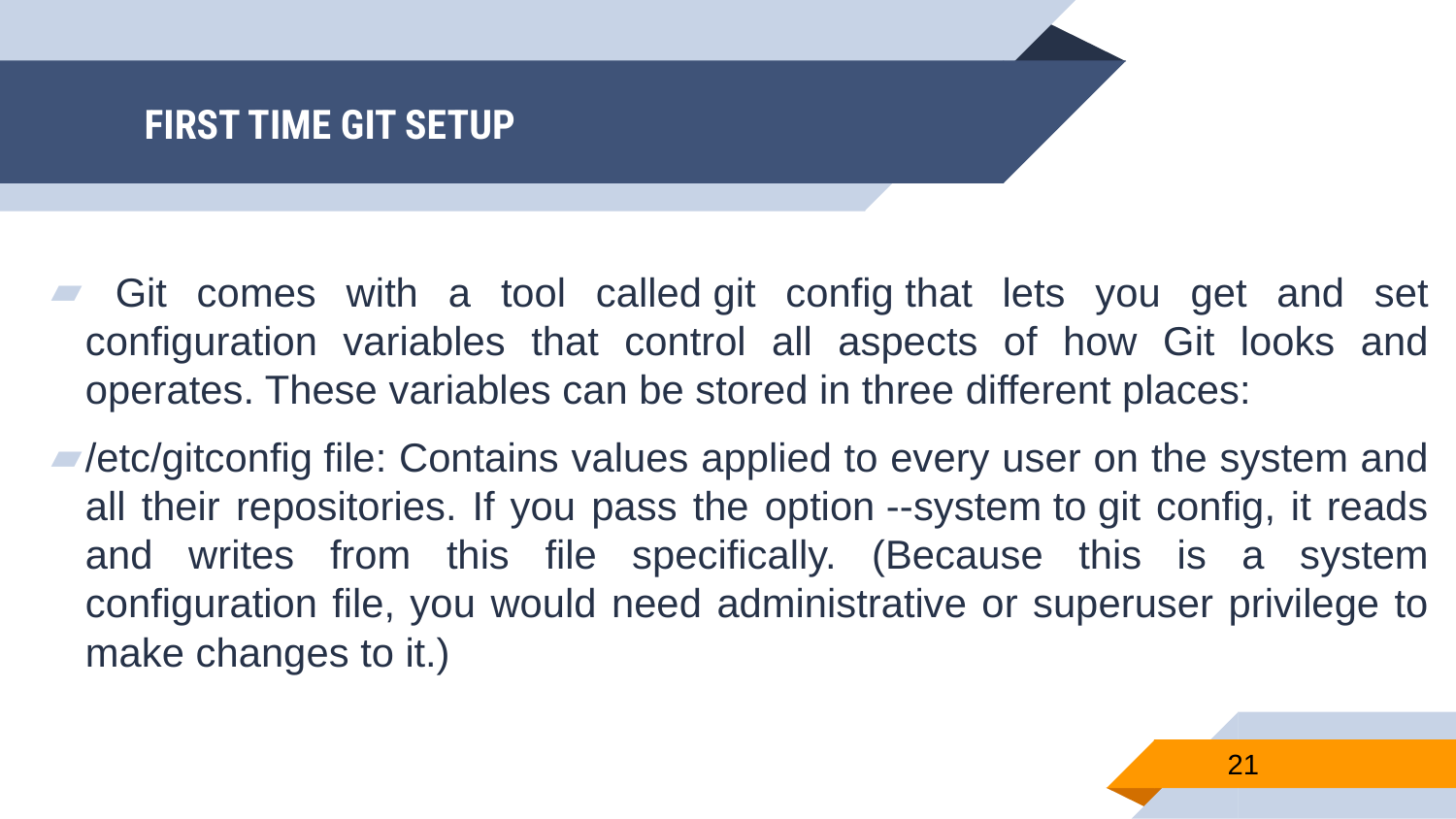

# FIRST TIME GIT SETUP
 Git comes with a tool called git config that lets you get and set configuration variables that control all aspects of how Git looks and operates. These variables can be stored in three different places:
/etc/gitconfig file: Contains values applied to every user on the system and all their repositories. If you pass the option --system to git config, it reads and writes from this file specifically. (Because this is a system configuration file, you would need administrative or superuser privilege to make changes to it.)
21